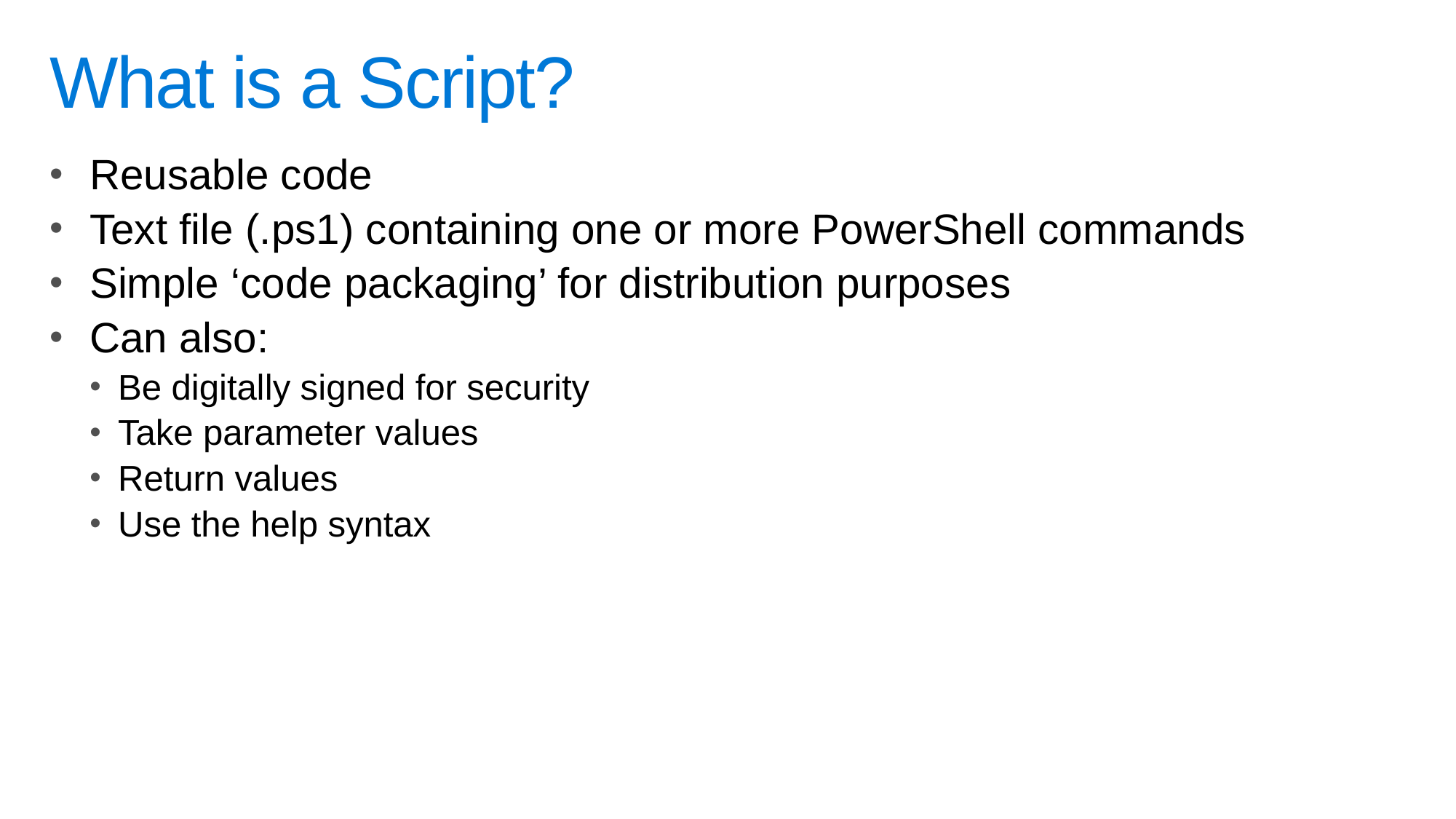

# What is a Script?
Reusable code
Text file (.ps1) containing one or more PowerShell commands
Simple ‘code packaging’ for distribution purposes
Can also:
Be digitally signed for security
Take parameter values
Return values
Use the help syntax